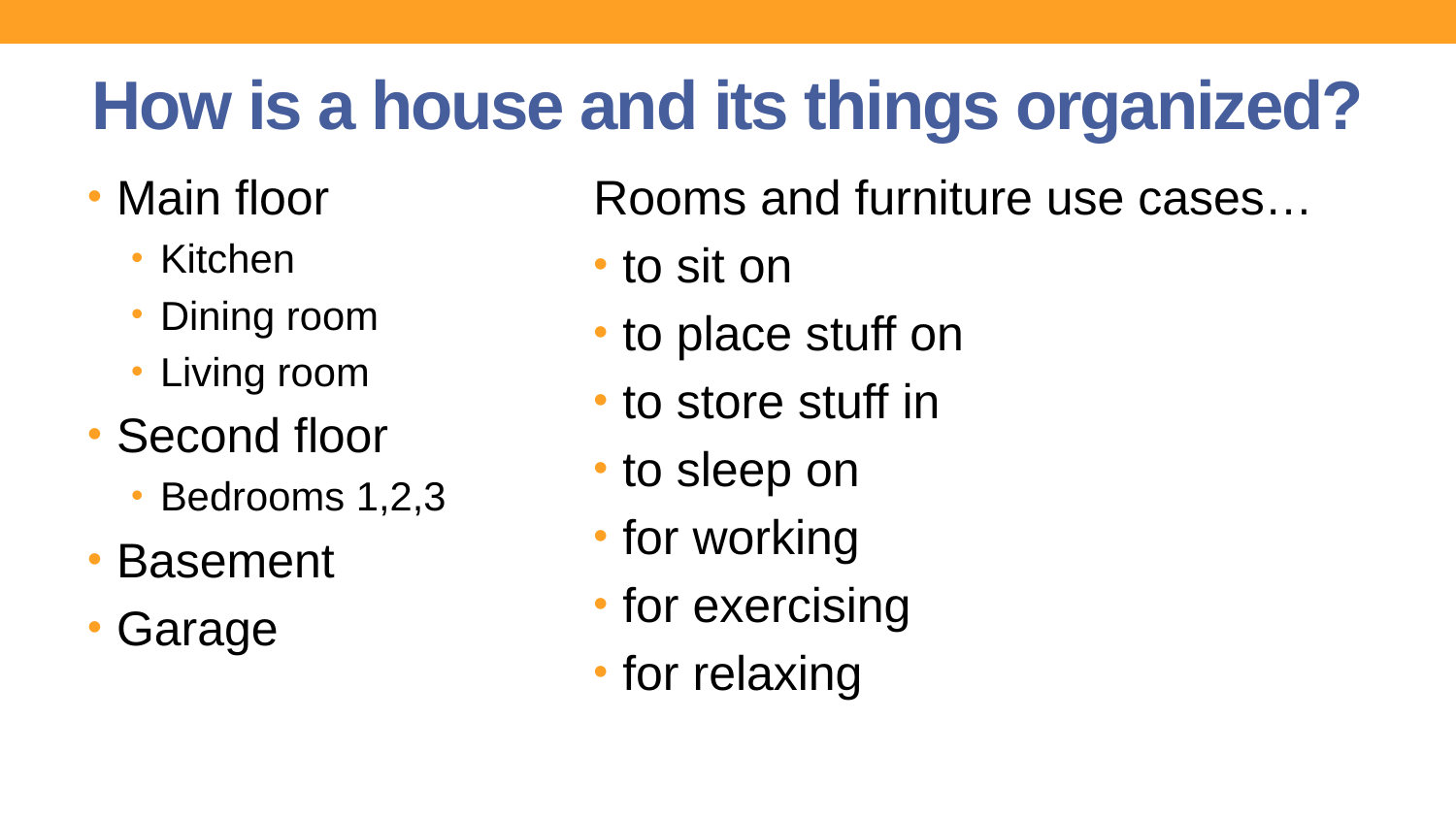

# How is a house and its things organized?
Main floor
Kitchen
Dining room
Living room
Second floor
Bedrooms 1,2,3
Basement
Garage
Rooms and furniture use cases…
to sit on
to place stuff on
to store stuff in
to sleep on
for working
for exercising
for relaxing